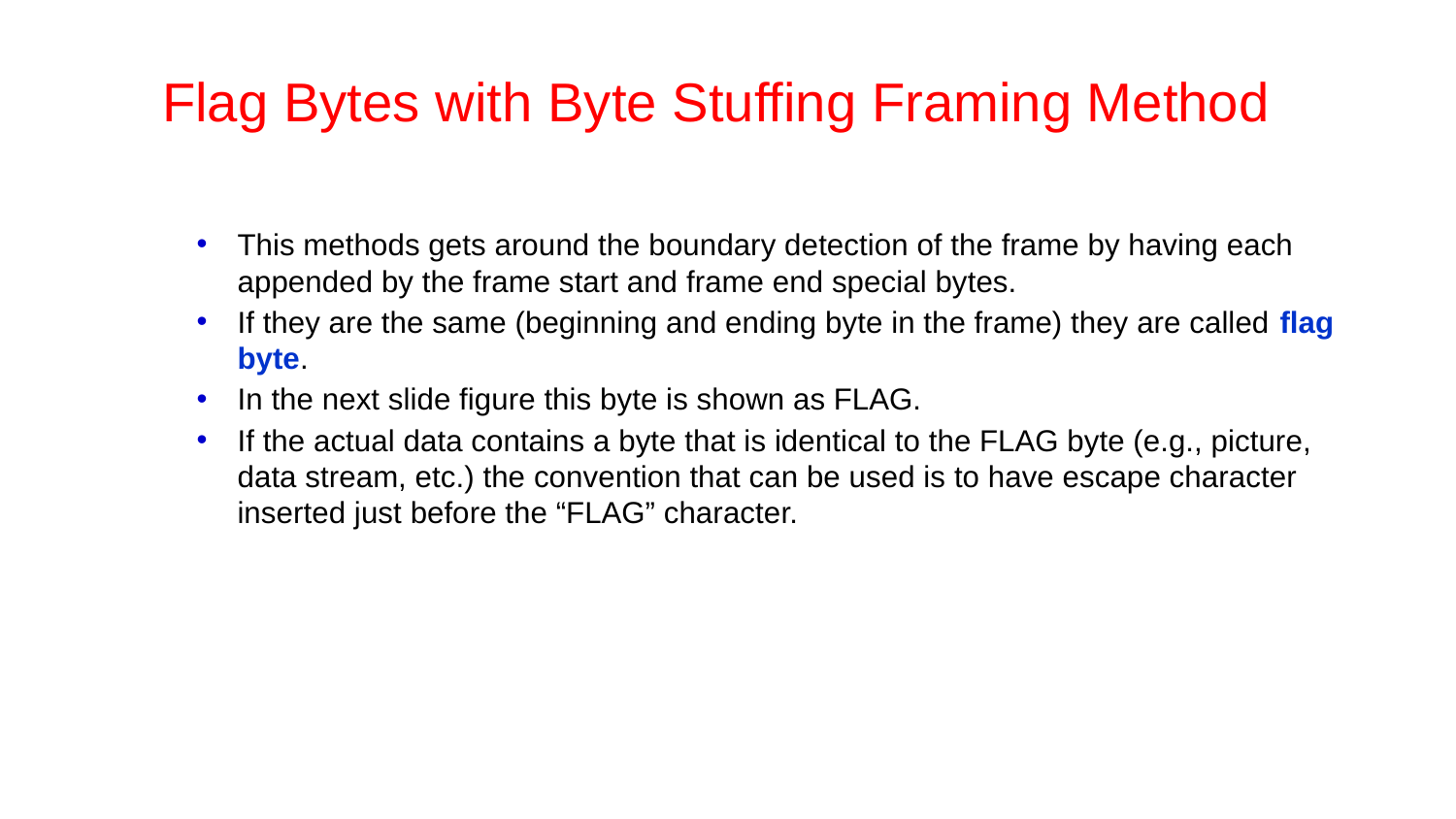

# Flag Bytes with Byte Stuffing Framing Method
This methods gets around the boundary detection of the frame by having each appended by the frame start and frame end special bytes.
If they are the same (beginning and ending byte in the frame) they are called flag byte.
In the next slide figure this byte is shown as FLAG.
If the actual data contains a byte that is identical to the FLAG byte (e.g., picture, data stream, etc.) the convention that can be used is to have escape character inserted just before the “FLAG” character.